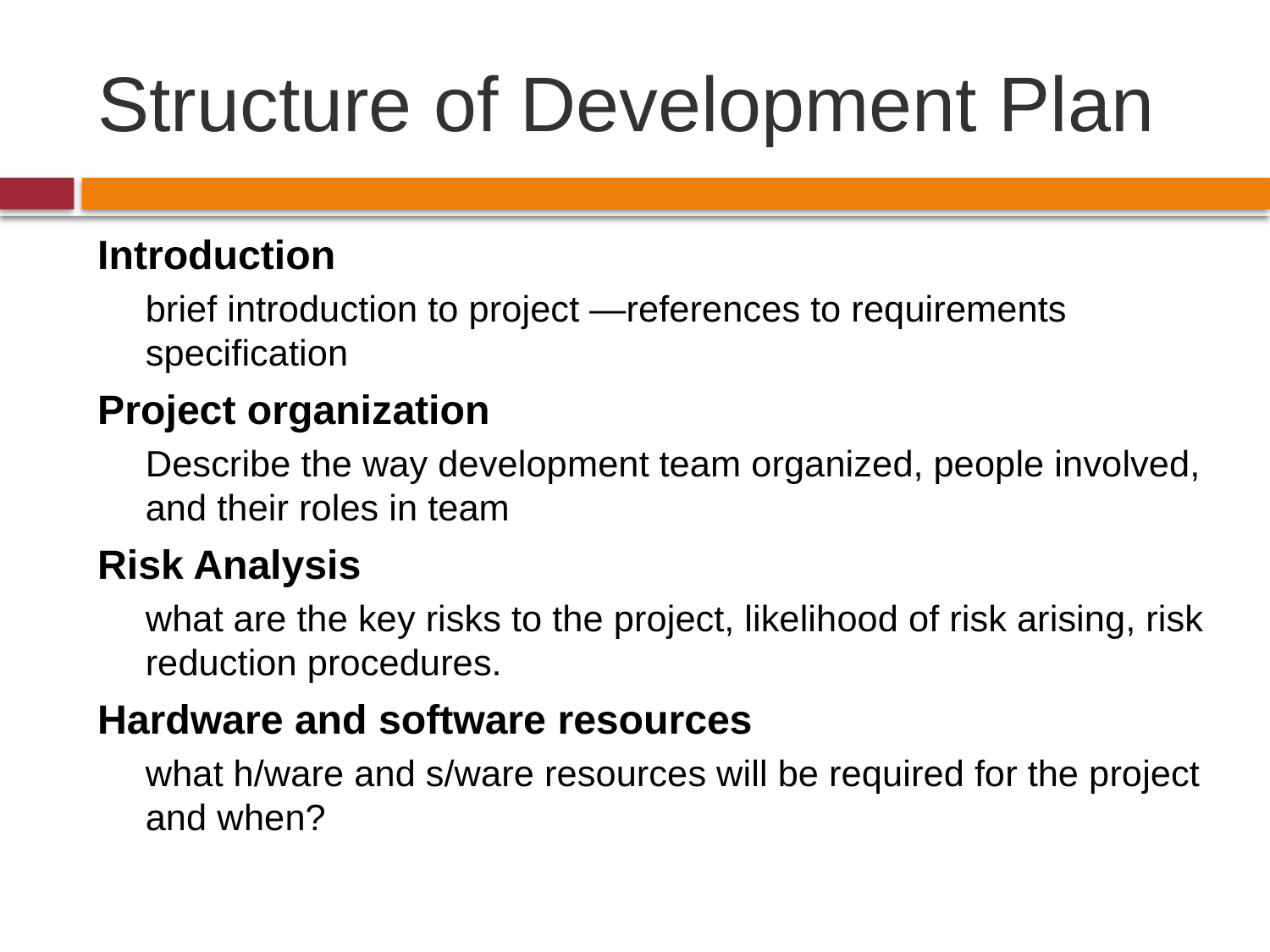

# Structure of Development Plan
Introduction
brief introduction to project —references to requirements specification
Project organization
Describe the way development team organized, people involved, and their roles in team
Risk Analysis
what are the key risks to the project, likelihood of risk arising, risk reduction procedures.
Hardware and software resources
what h/ware and s/ware resources will be required for the project and when?